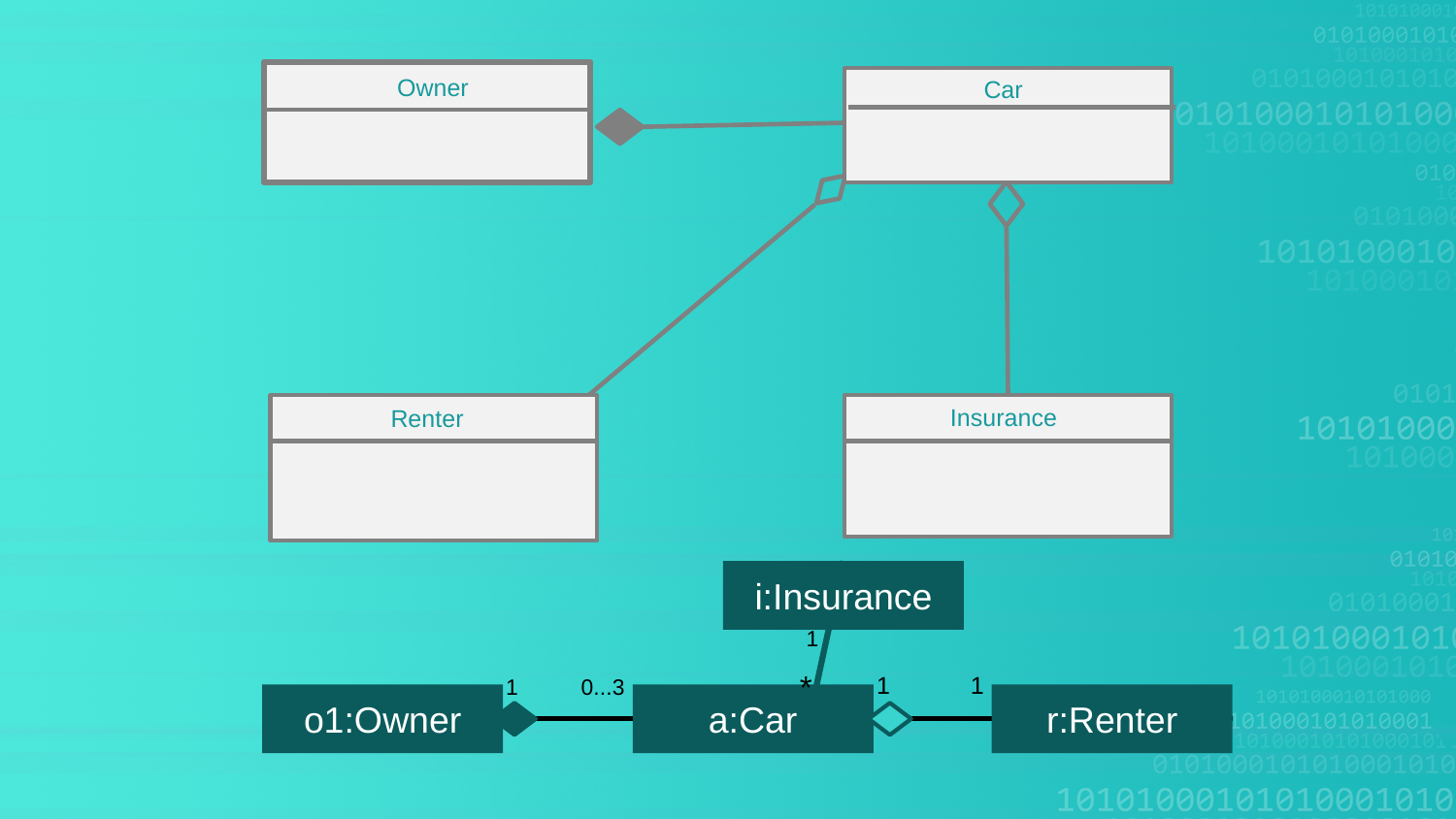

Owner
Car

Insurance

Renter
i:Insurance
1
*

1            1
1          0...3
o1:Owner
a:Car
r:Renter